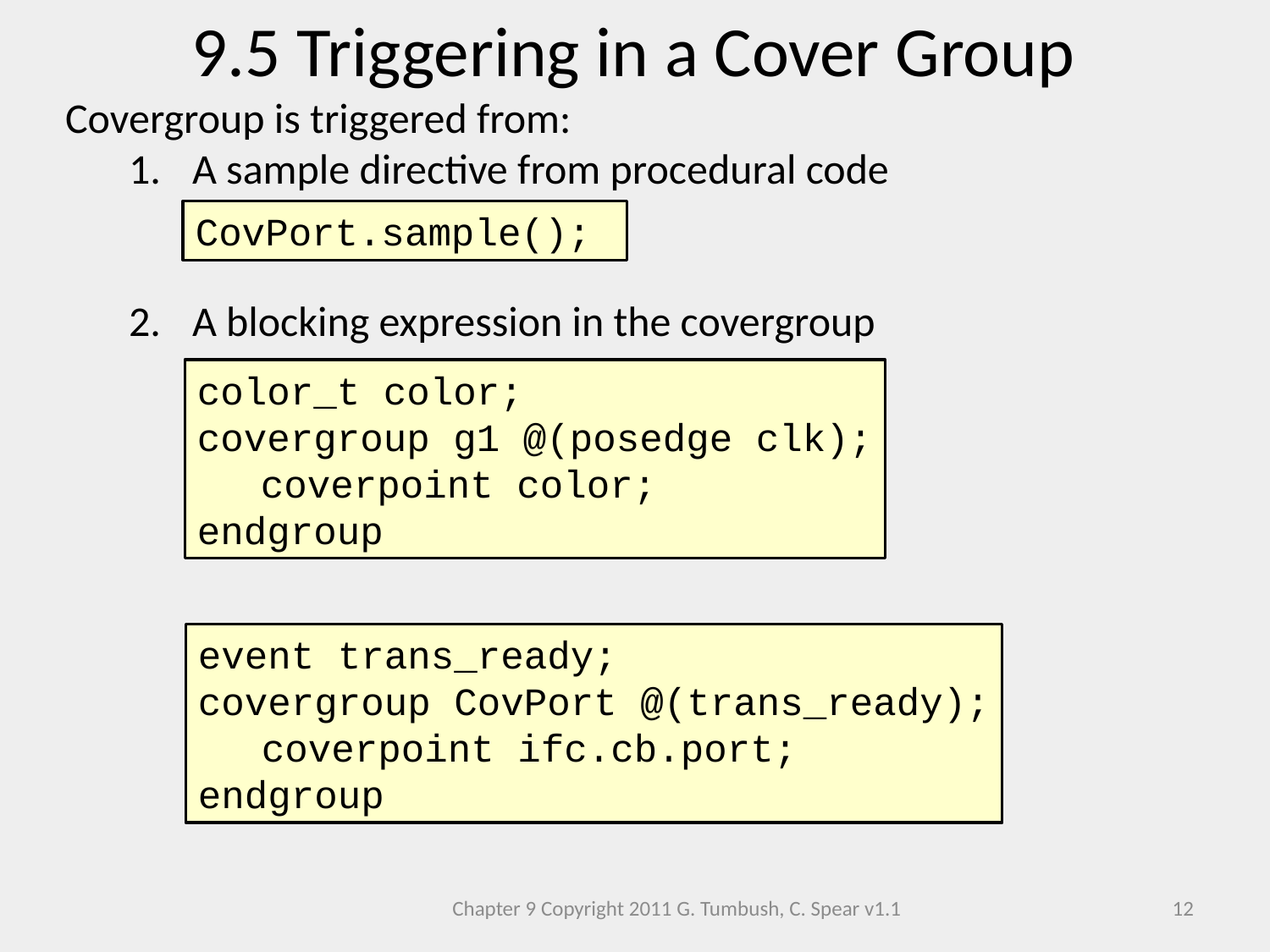

9.5 Triggering in a Cover Group
Covergroup is triggered from:
A sample directive from procedural code

A blocking expression in the covergroup
CovPort.sample();
color_t color;
covergroup g1 @(posedge clk);
coverpoint color;
endgroup
event trans_ready;
covergroup CovPort @(trans_ready);
coverpoint ifc.cb.port;
endgroup
Chapter 9 Copyright 2011 G. Tumbush, C. Spear v1.1
12